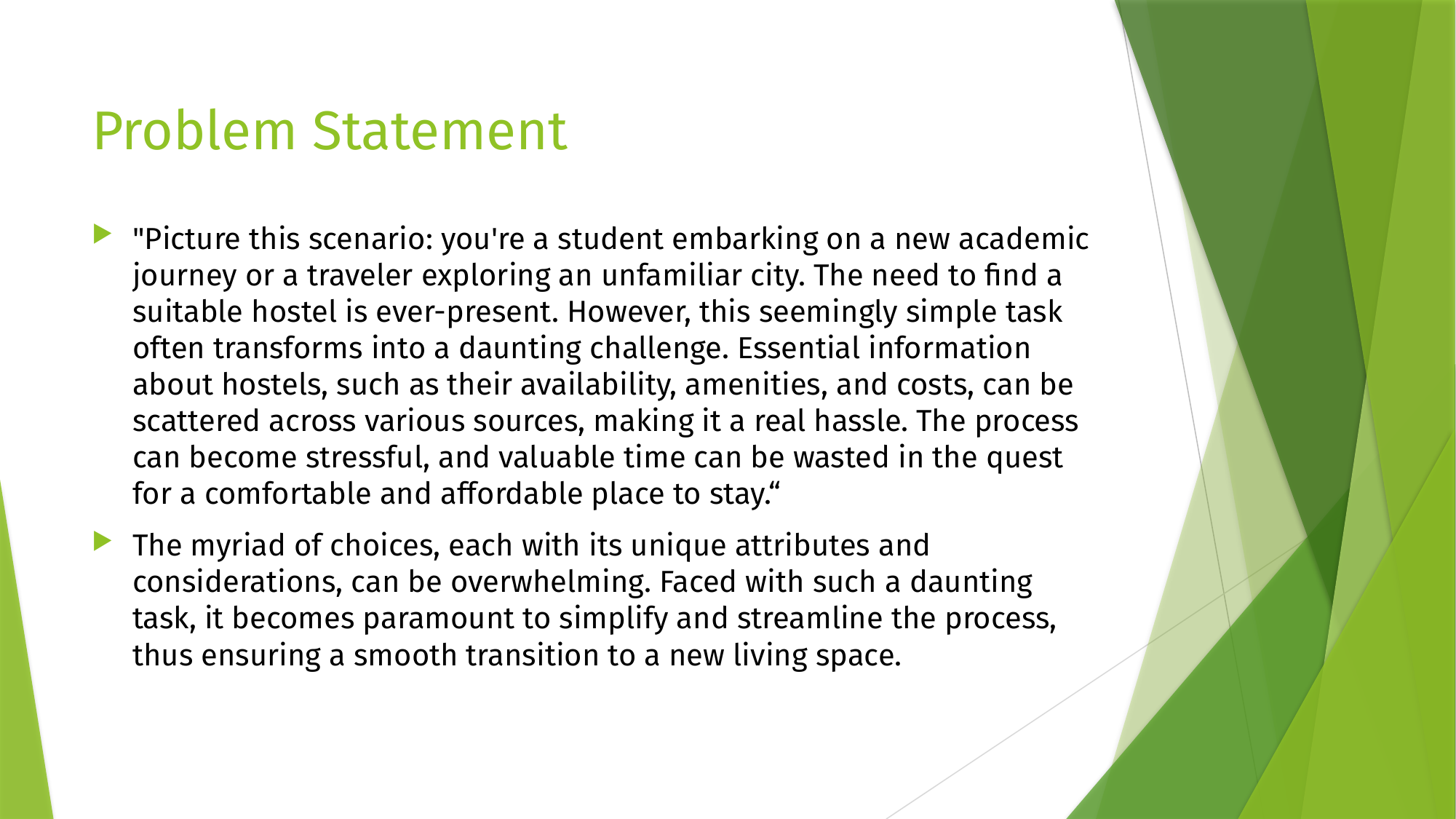

# Problem Statement
"Picture this scenario: you're a student embarking on a new academic journey or a traveler exploring an unfamiliar city. The need to find a suitable hostel is ever-present. However, this seemingly simple task often transforms into a daunting challenge. Essential information about hostels, such as their availability, amenities, and costs, can be scattered across various sources, making it a real hassle. The process can become stressful, and valuable time can be wasted in the quest for a comfortable and affordable place to stay.“
The myriad of choices, each with its unique attributes and considerations, can be overwhelming. Faced with such a daunting task, it becomes paramount to simplify and streamline the process, thus ensuring a smooth transition to a new living space.